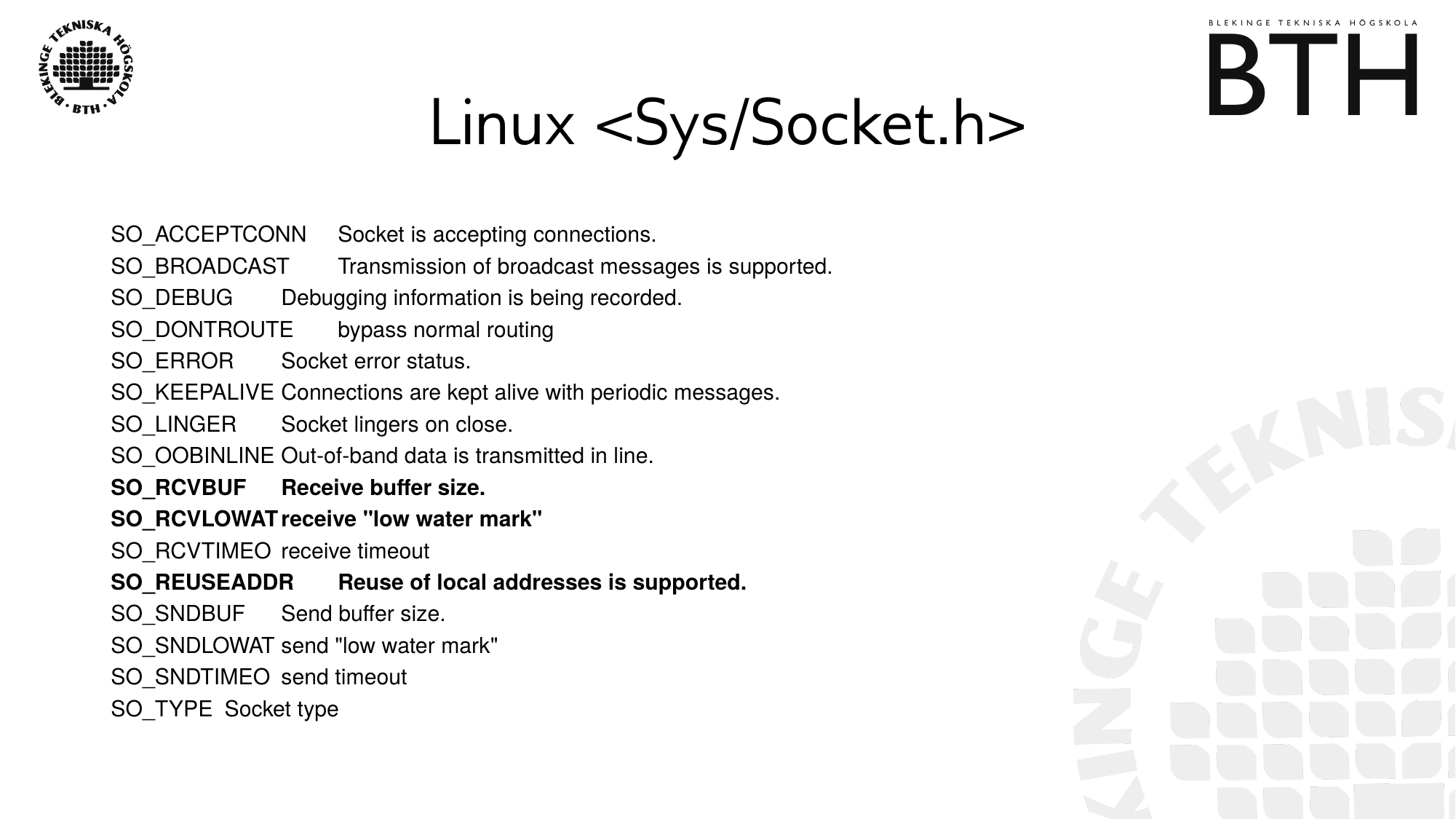

# Linux <Sys/Socket.h>
SO_ACCEPTCONN		Socket is accepting connections.
SO_BROADCAST		Transmission of broadcast messages is supported.
SO_DEBUG		Debugging information is being recorded.
SO_DONTROUTE		bypass normal routing
SO_ERROR		Socket error status.
SO_KEEPALIVE		Connections are kept alive with periodic messages.
SO_LINGER		Socket lingers on close.
SO_OOBINLINE		Out-of-band data is transmitted in line.
SO_RCVBUF		Receive buffer size.
SO_RCVLOWAT		receive "low water mark"
SO_RCVTIMEO		receive timeout
SO_REUSEADDR		Reuse of local addresses is supported.
SO_SNDBUF		Send buffer size.
SO_SNDLOWAT		send "low water mark"
SO_SNDTIMEO		send timeout
SO_TYPE			Socket type